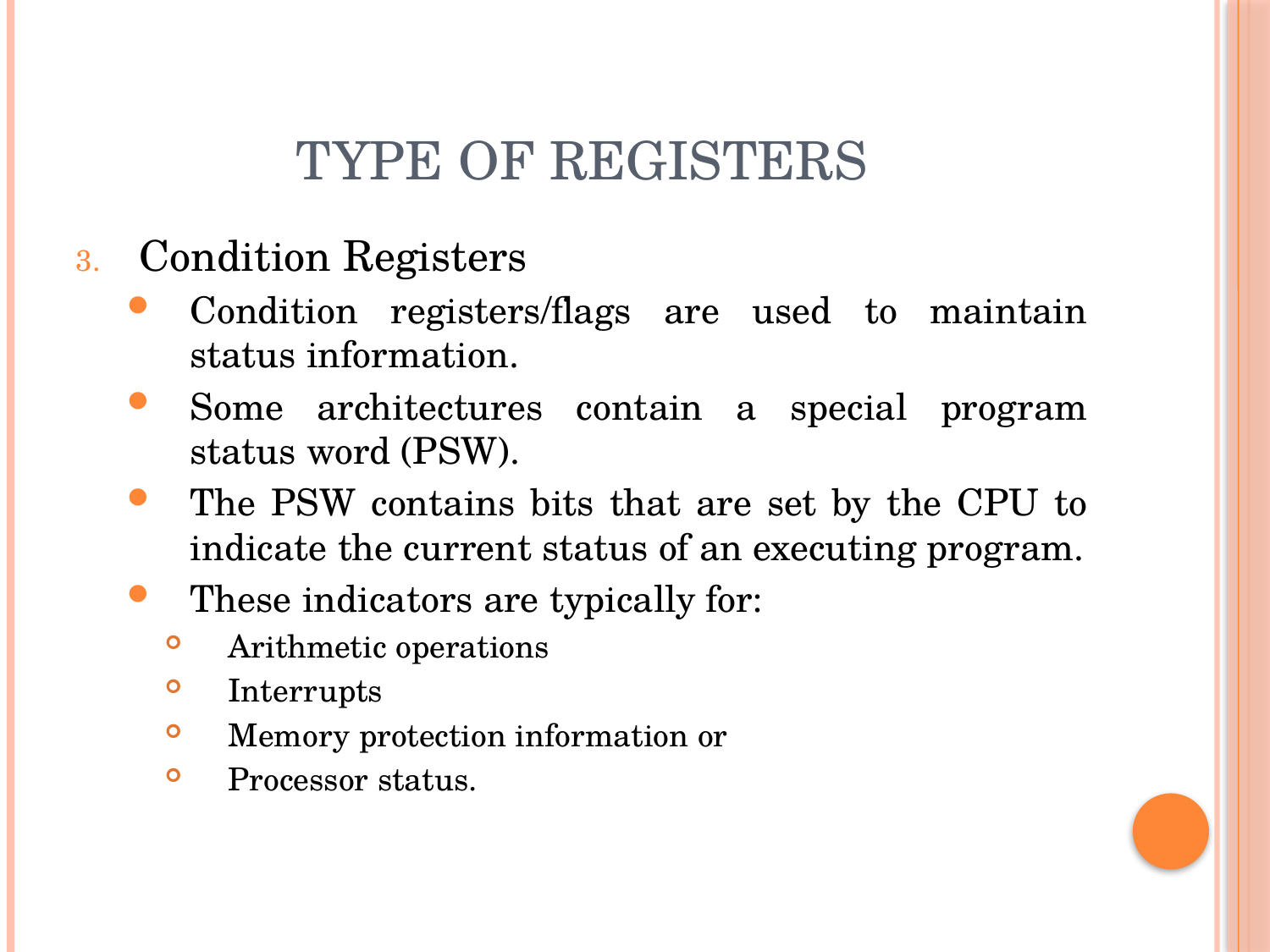

# Type of Registers
Condition Registers
Condition registers/flags are used to maintain status information.
Some architectures contain a special program status word (PSW).
The PSW contains bits that are set by the CPU to indicate the current status of an executing program.
These indicators are typically for:
Arithmetic operations
Interrupts
Memory protection information or
Processor status.